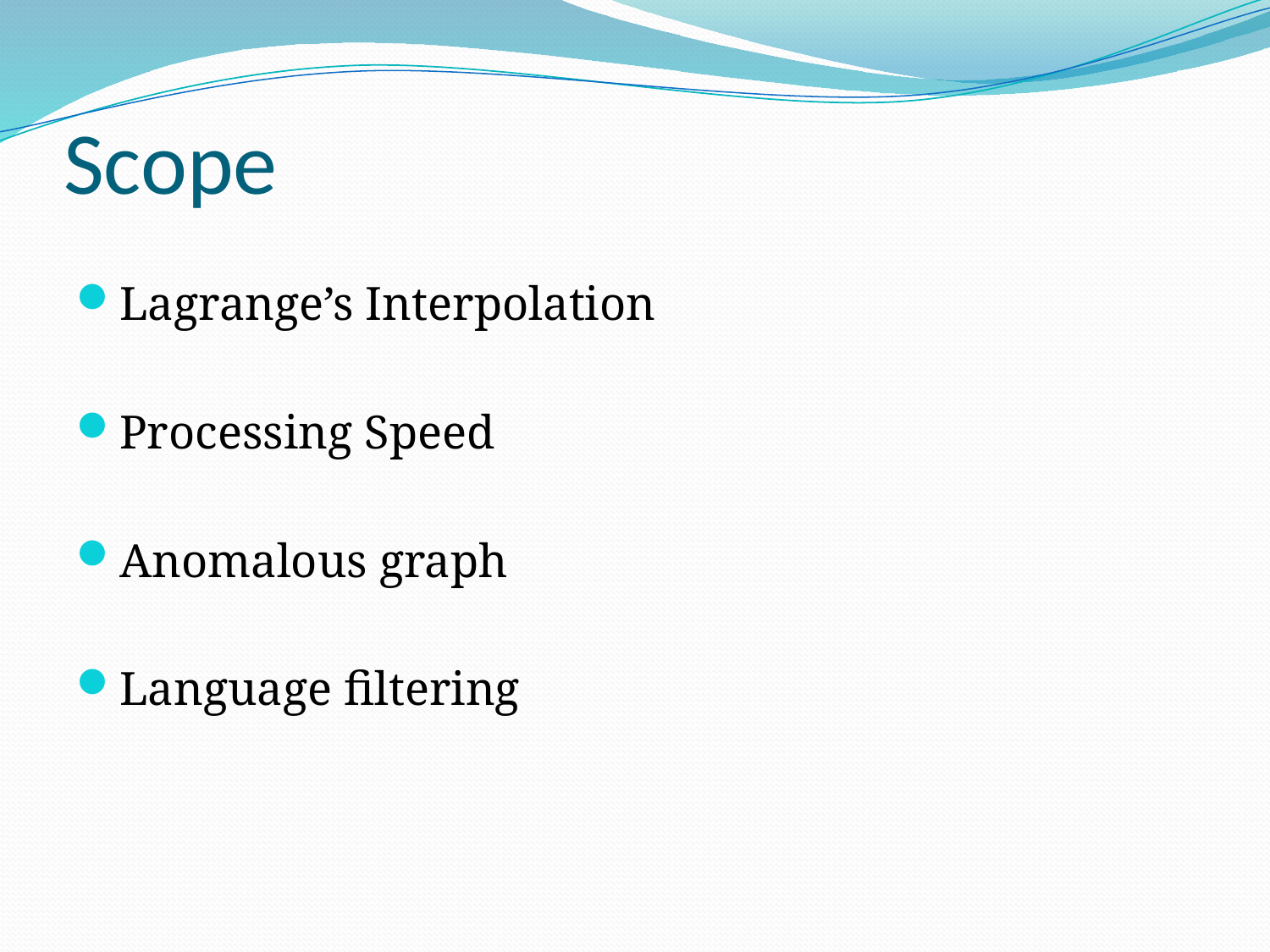

# Scope
Lagrange’s Interpolation

Processing Speed

Anomalous graph

Language filtering